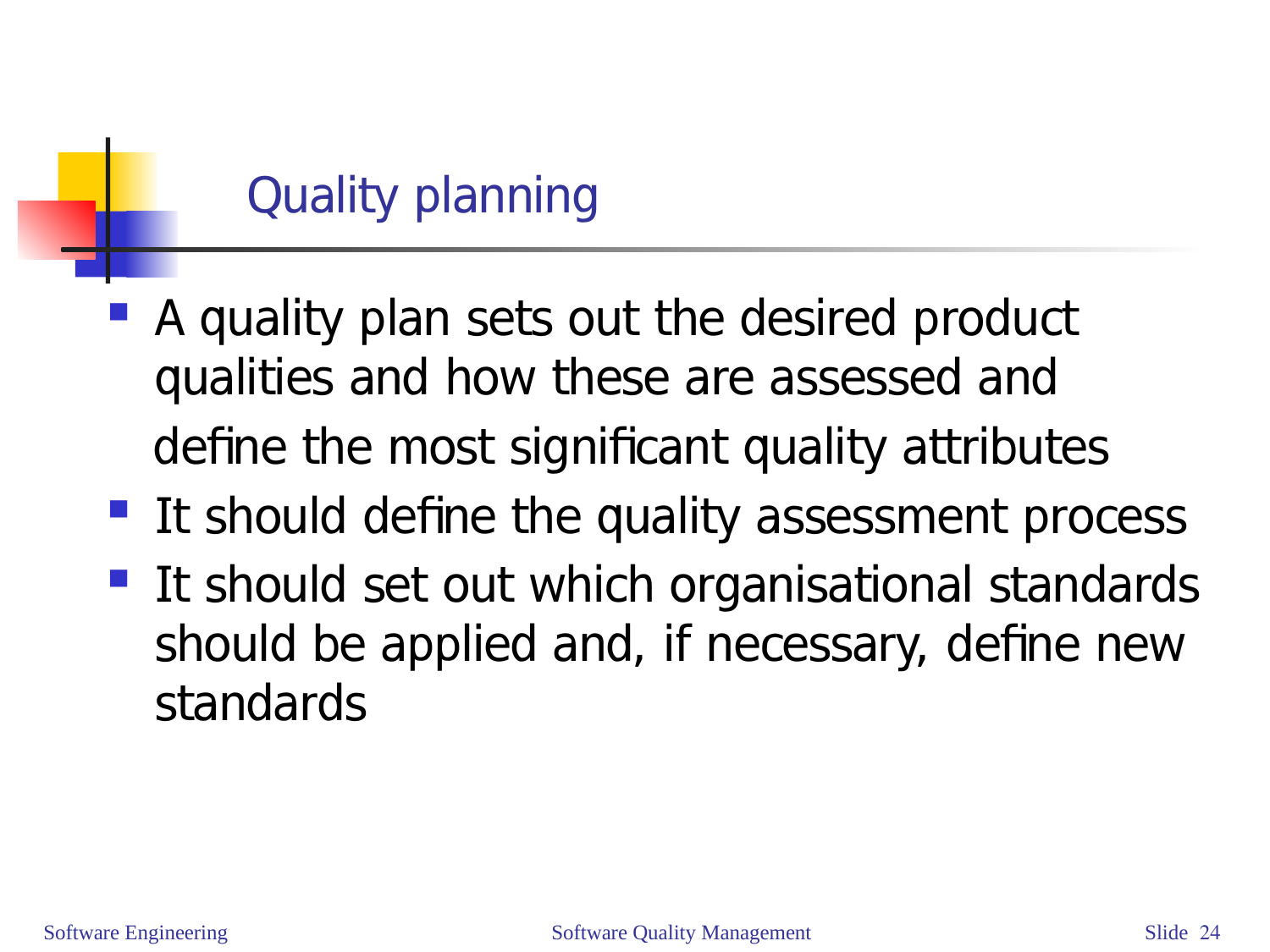

# Quality planning
A quality plan sets out the desired product qualities and how these are assessed and
   define the most significant quality attributes
It should define the quality assessment process
It should set out which organisational standards should be applied and, if necessary, define new standards